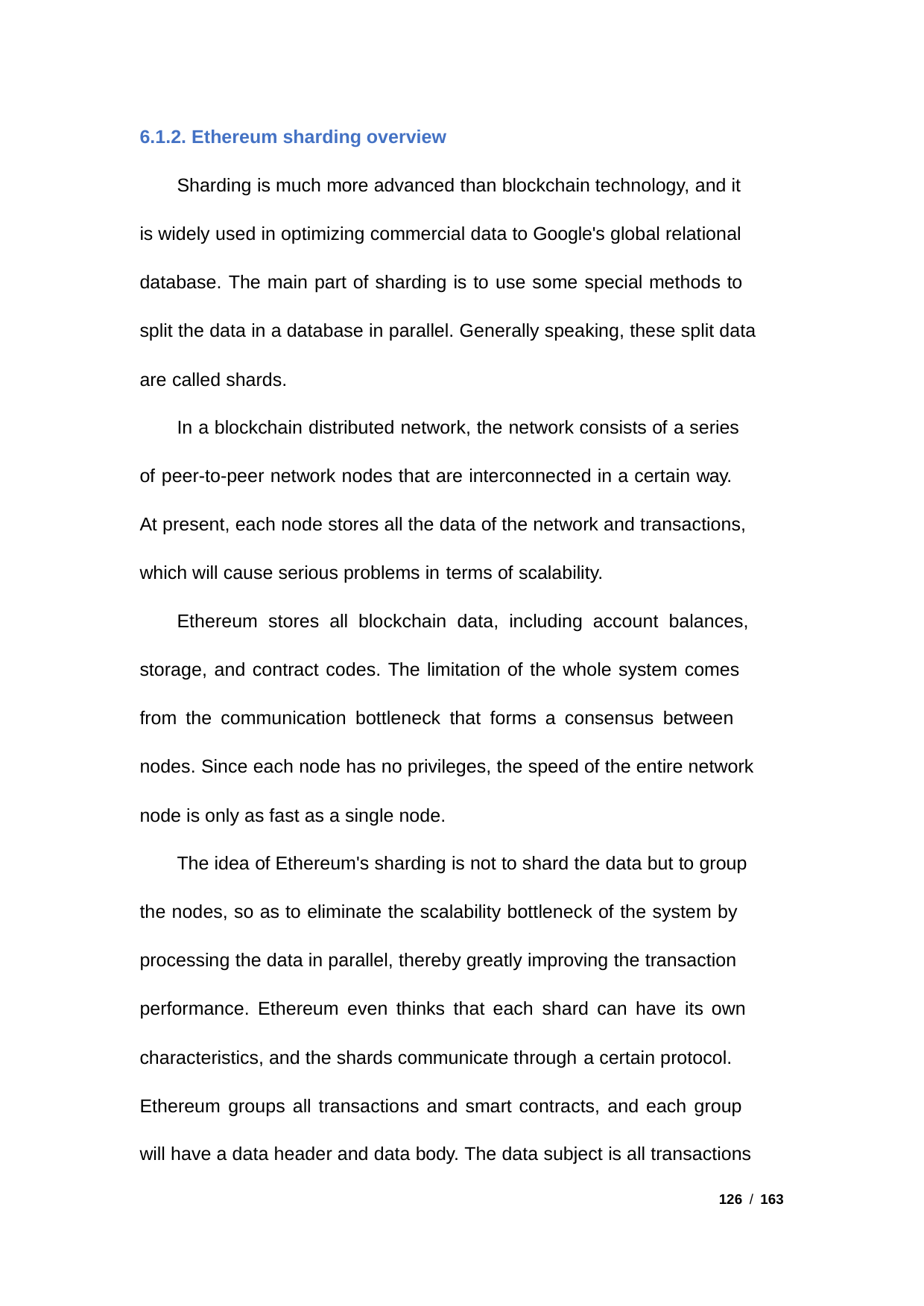

6.1.2. Ethereum sharding overview
Sharding is much more advanced than blockchain technology, and it
is widely used in optimizing commercial data to Google's global relational
database. The main part of sharding is to use some special methods to
split the data in a database in parallel. Generally speaking, these split data
are called shards.
In a blockchain distributed network, the network consists of a series
of peer-to-peer network nodes that are interconnected in a certain way.
At present, each node stores all the data of the network and transactions,
which will cause serious problems in terms of scalability.
Ethereum stores all blockchain data, including account balances,
storage, and contract codes. The limitation of the whole system comes
from the communication bottleneck that forms a consensus between
nodes. Since each node has no privileges, the speed of the entire network
node is only as fast as a single node.
The idea of Ethereum's sharding is not to shard the data but to group
the nodes, so as to eliminate the scalability bottleneck of the system by
processing the data in parallel, thereby greatly improving the transaction
performance. Ethereum even thinks that each shard can have its own
characteristics, and the shards communicate through a certain protocol.
Ethereum groups all transactions and smart contracts, and each group
will have a data header and data body. The data subject is all transactions
126 / 163